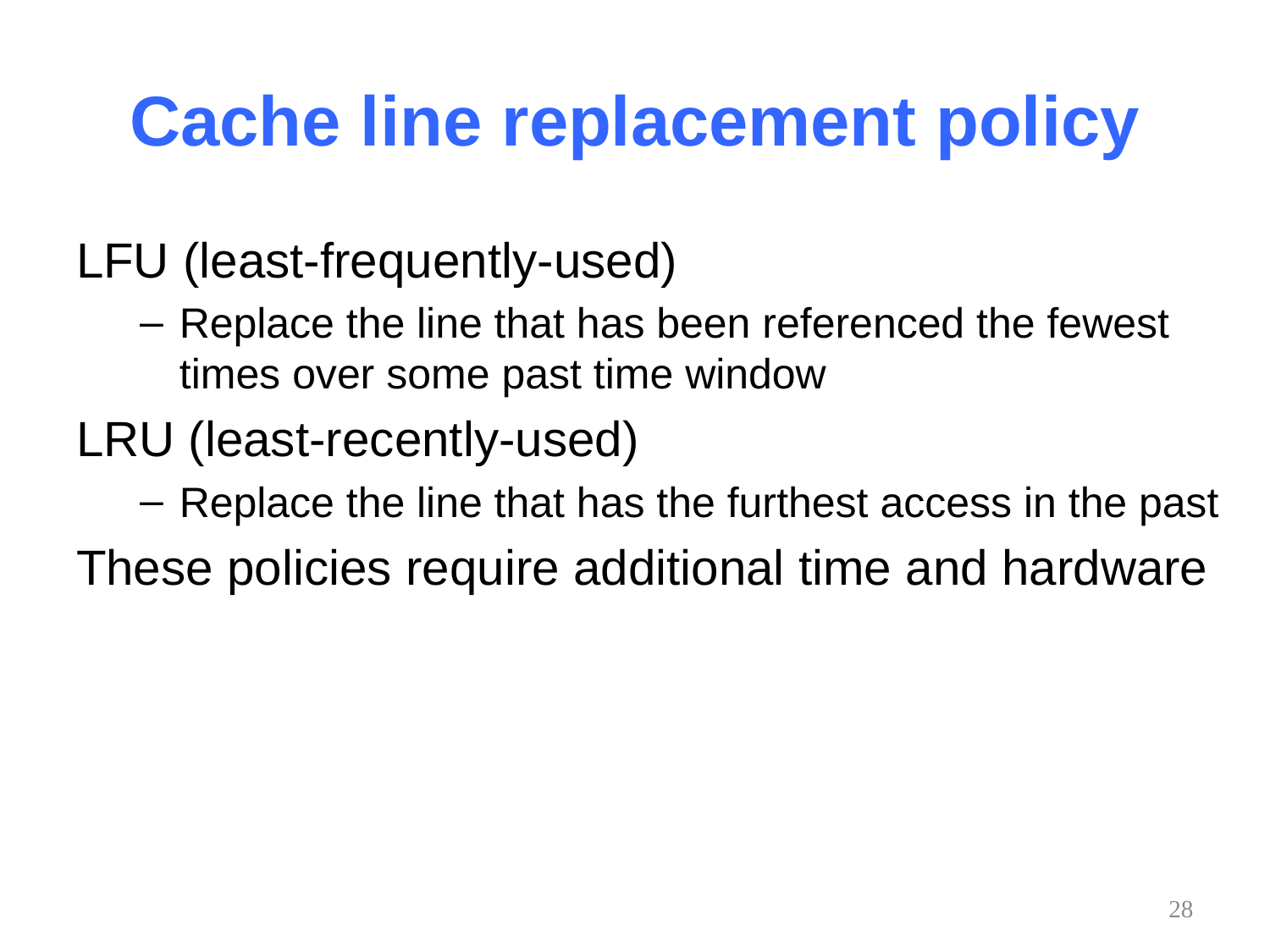

# Cache line replacement policy
LFU (least-frequently-used)
Replace the line that has been referenced the fewest times over some past time window
LRU (least-recently-used)
Replace the line that has the furthest access in the past
These policies require additional time and hardware
28